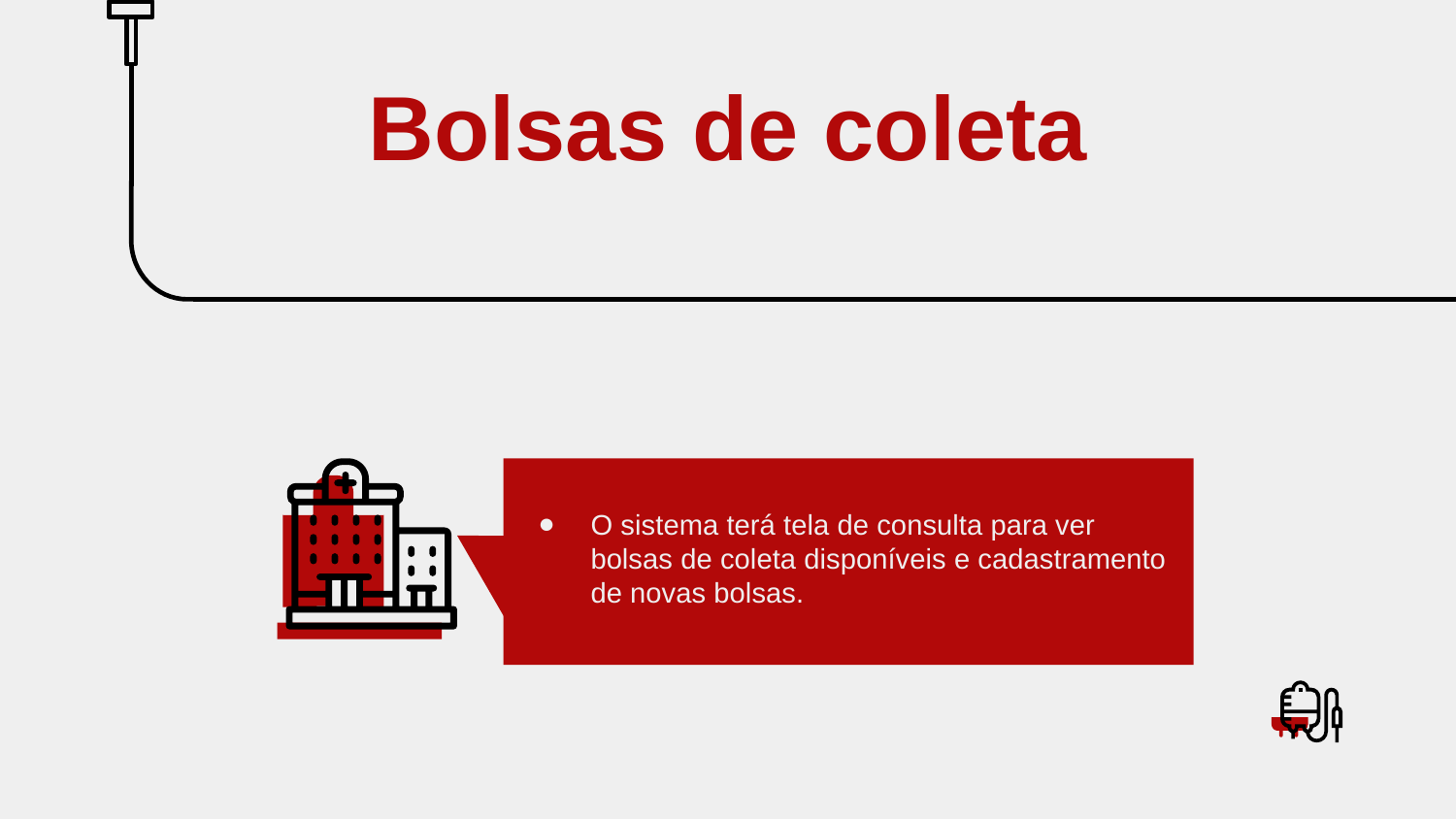

# Bolsas de coleta

O sistema terá tela de consulta para ver bolsas de coleta disponíveis e cadastramento de novas bolsas.